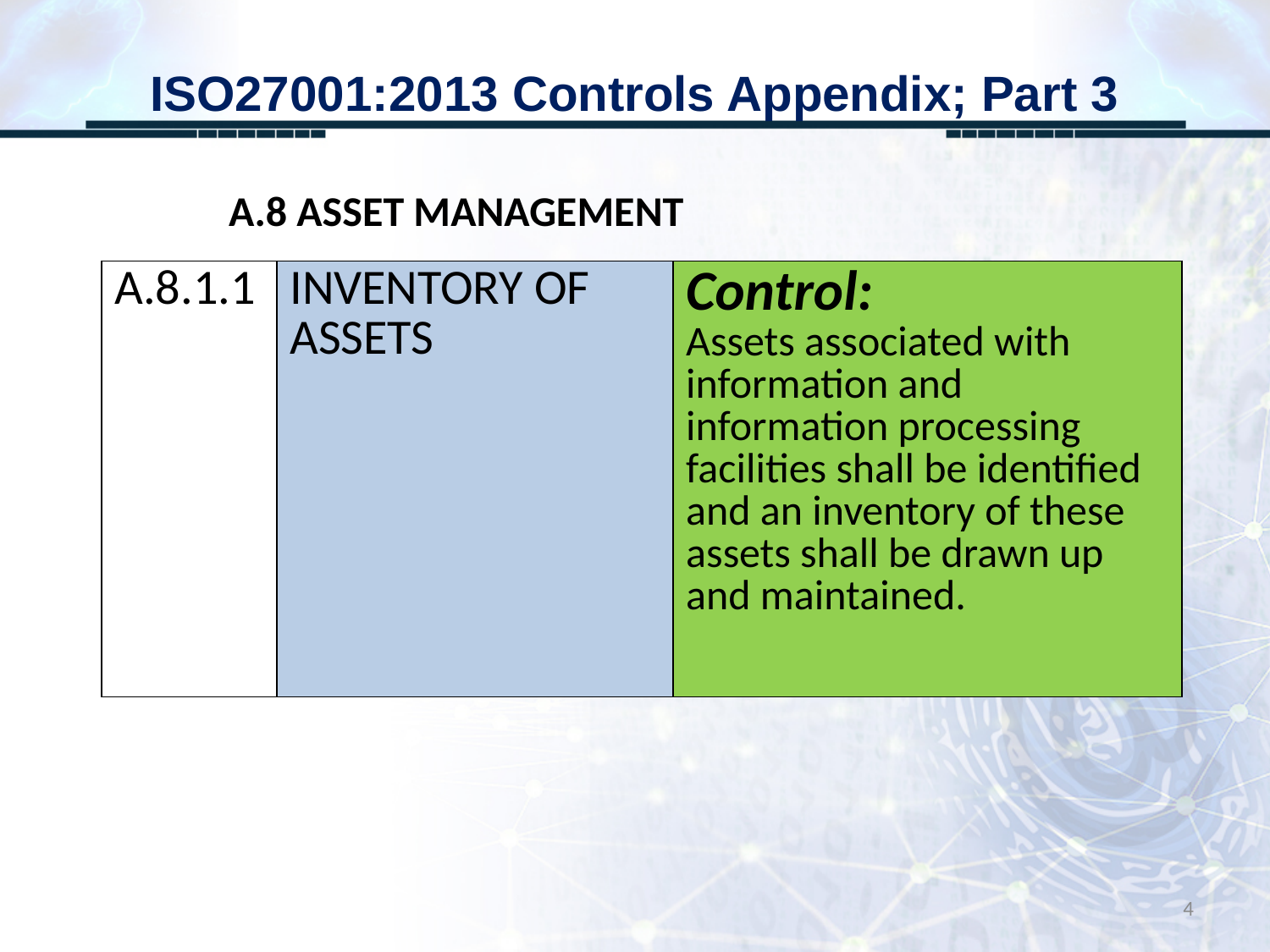

# ISO27001:2013 Controls Appendix; Part 3
A.8 ASSET MANAGEMENT
| A.8.1.1 | INVENTORY OF ASSETS | Control: Assets associated with information and information processing facilities shall be identified and an inventory of these assets shall be drawn up and maintained. |
| --- | --- | --- |
4